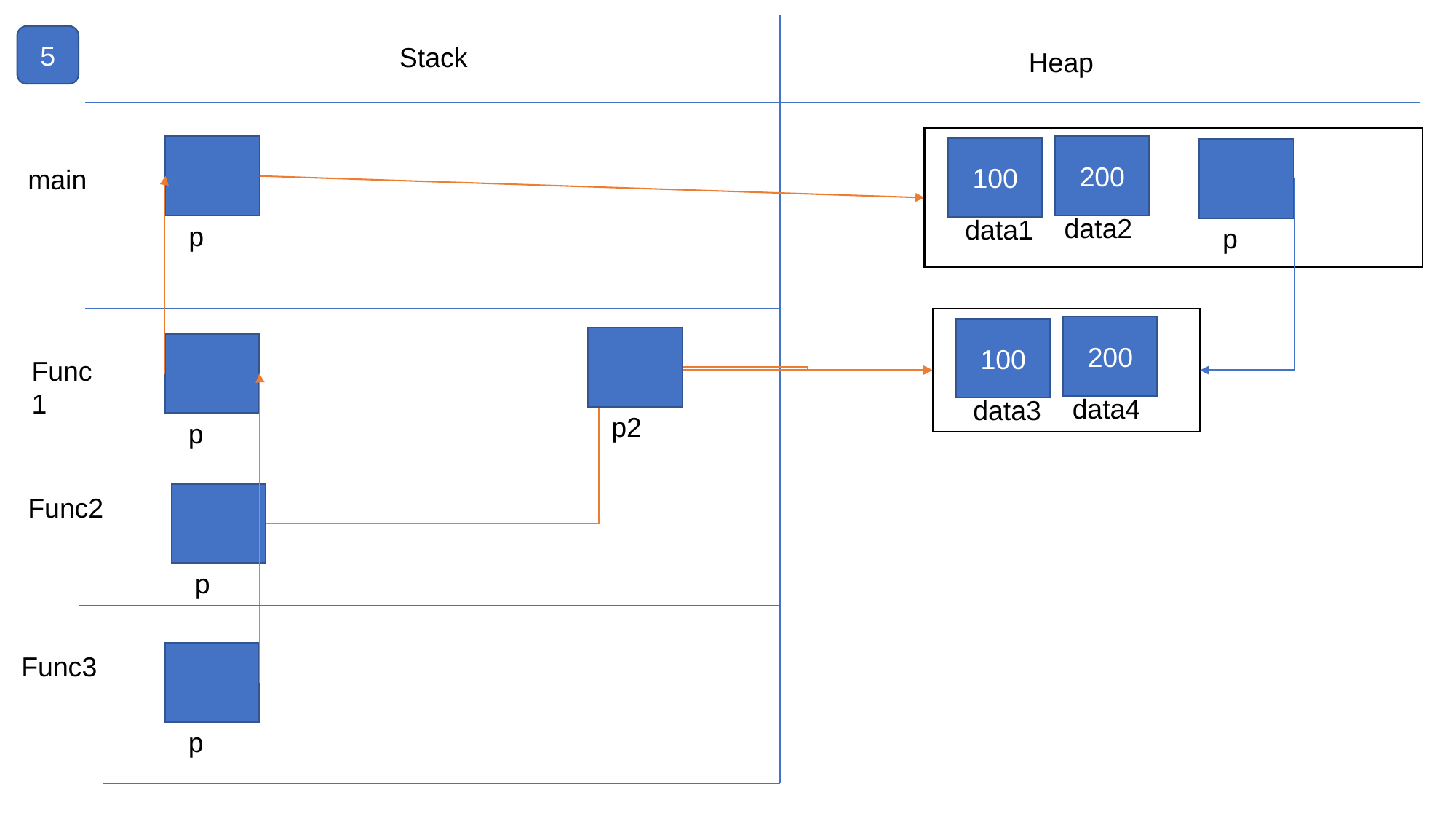

5
Stack
Heap

200

100

main
data2
data1
p
p

200
100

Func1
data4
data3
p2
p

Func2
p

Func3
p